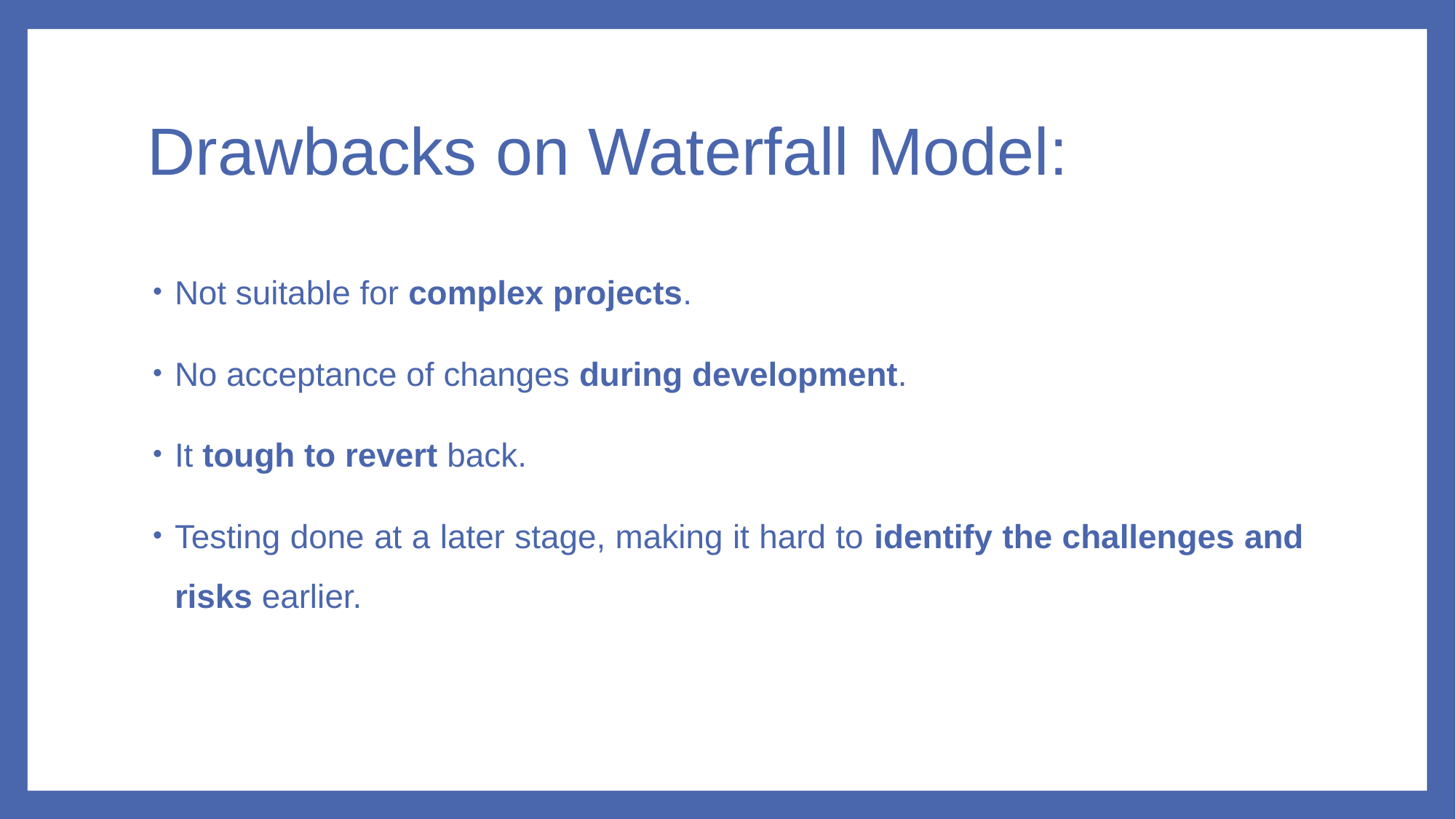

# Drawbacks on Waterfall Model:
Not suitable for complex projects.
No acceptance of changes during development.
It tough to revert back.
Testing done at a later stage, making it hard to identify the challenges and risks earlier.